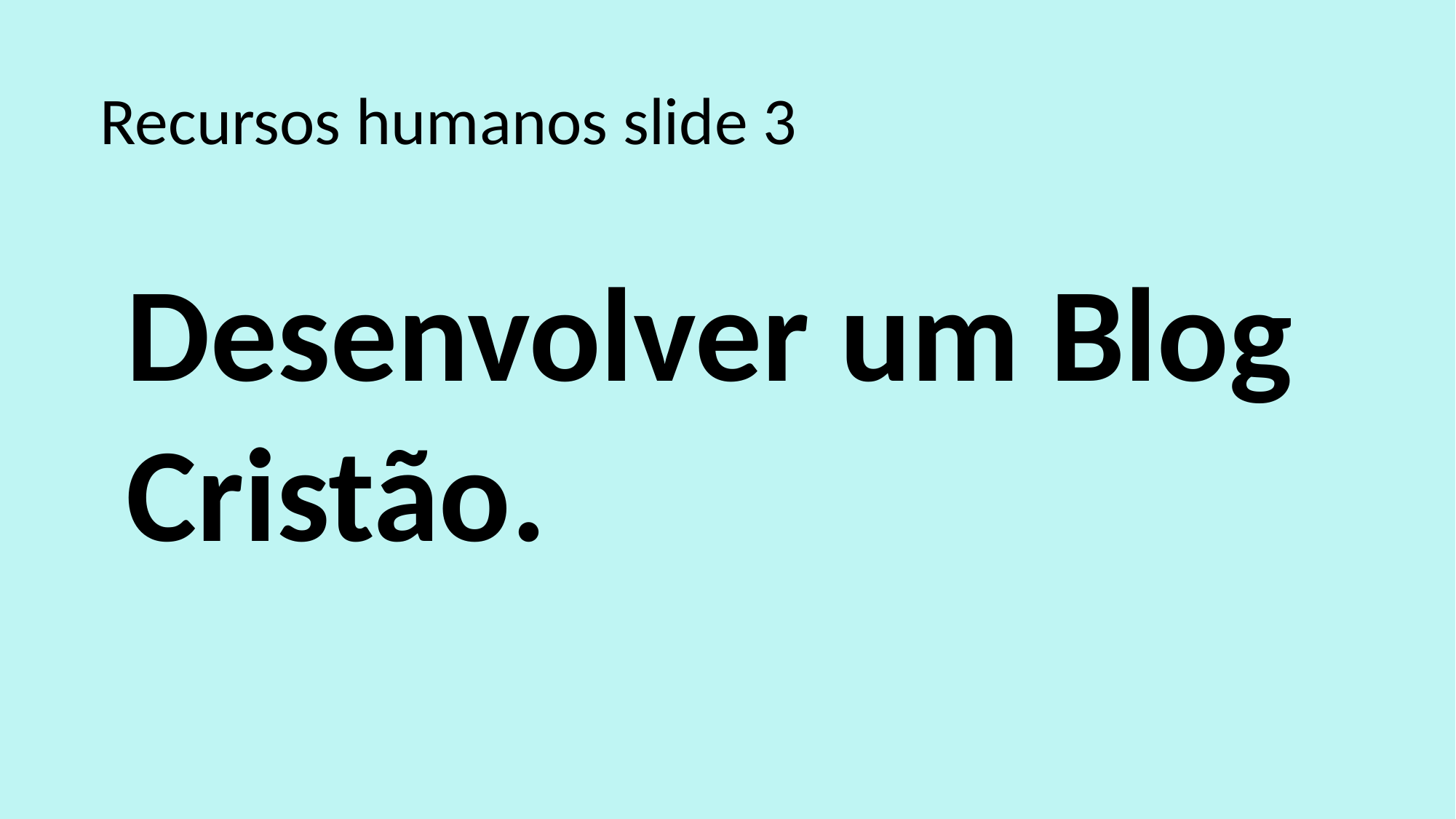

# Recursos humanos slide 3
Desenvolver um Blog Cristão.